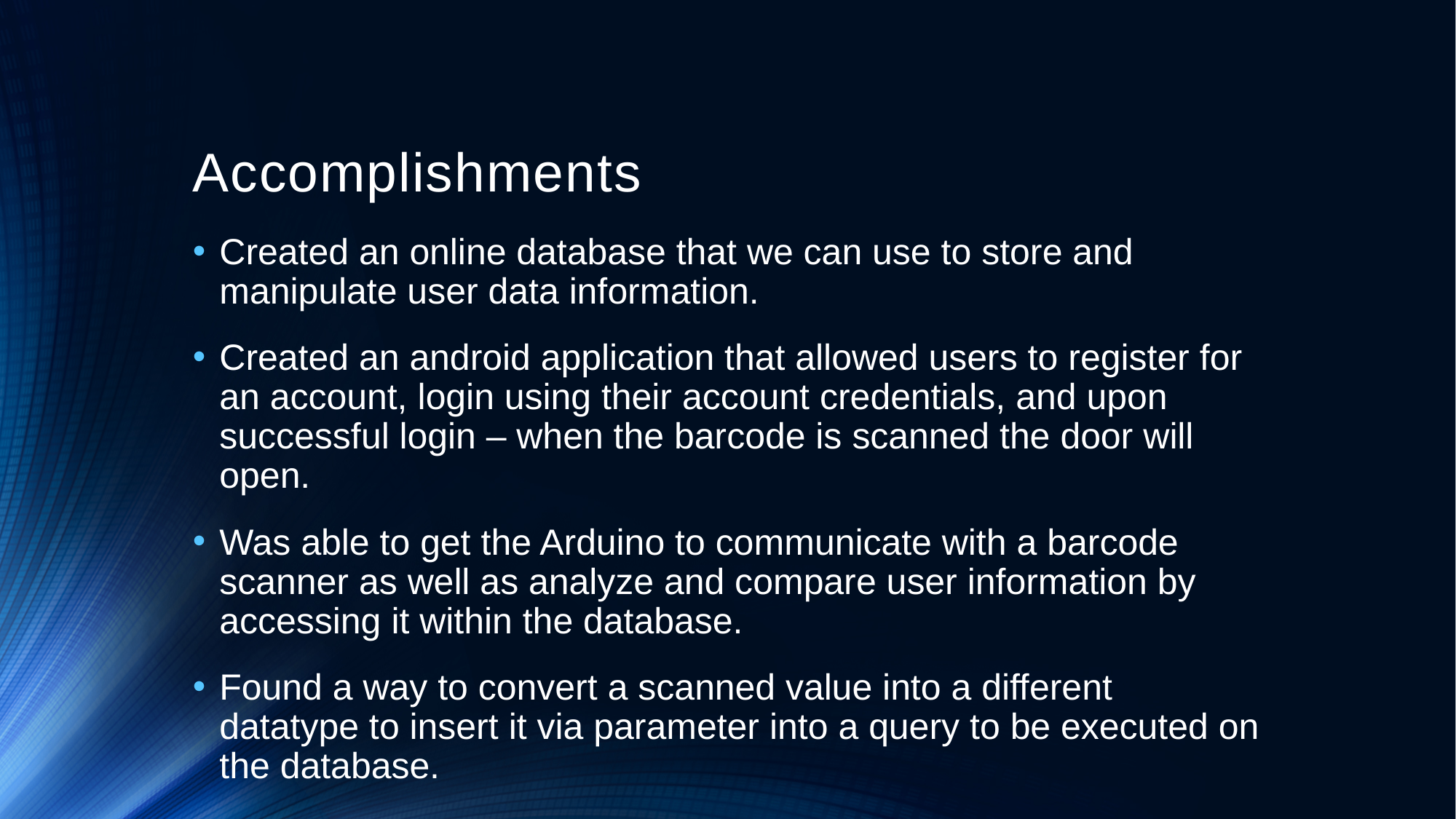

# Accomplishments
Created an online database that we can use to store and manipulate user data information.
Created an android application that allowed users to register for an account, login using their account credentials, and upon successful login – when the barcode is scanned the door will open.
Was able to get the Arduino to communicate with a barcode scanner as well as analyze and compare user information by accessing it within the database.
Found a way to convert a scanned value into a different datatype to insert it via parameter into a query to be executed on the database.